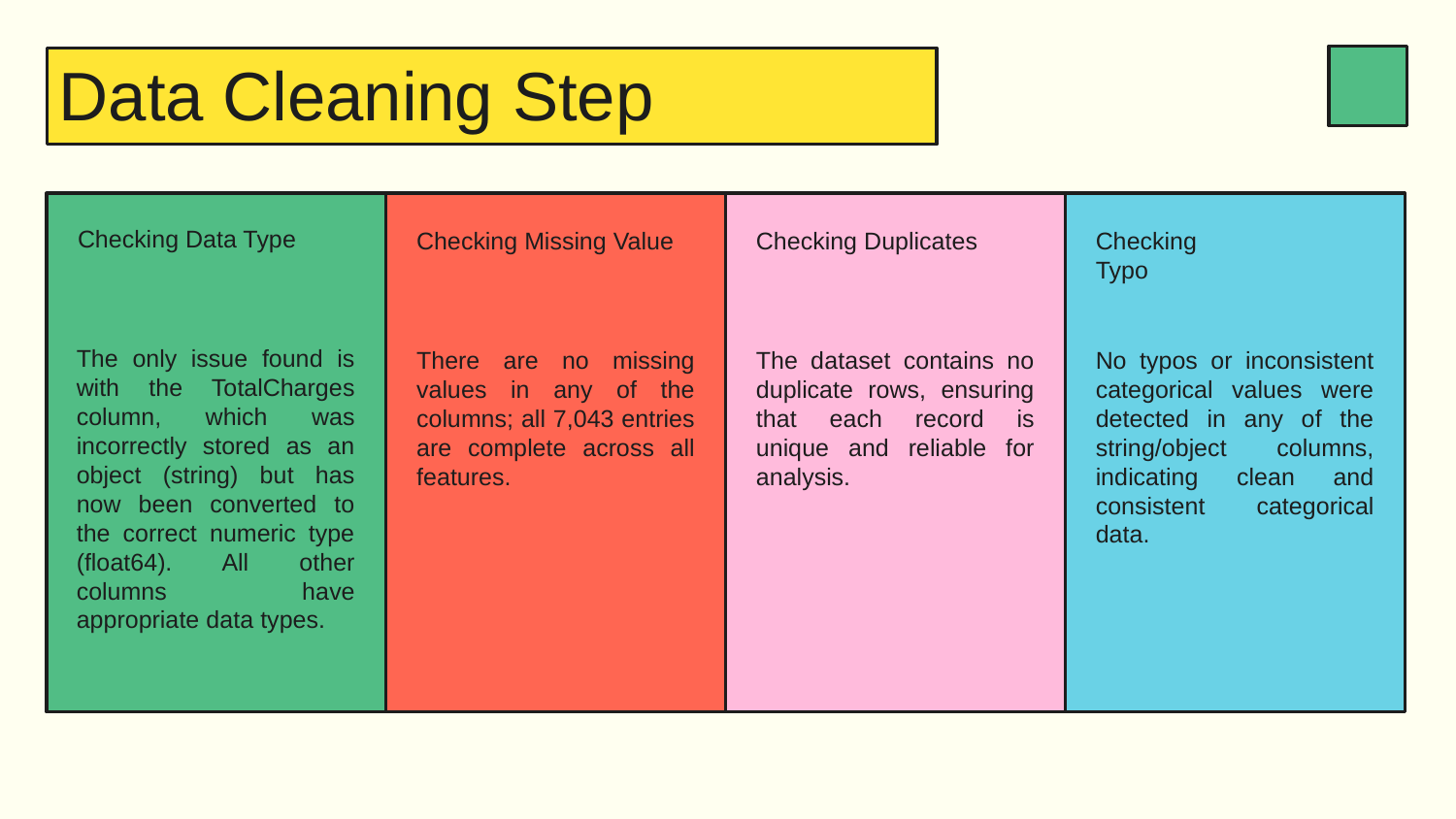

# Data Cleaning Step
Checking Data Type
Checking Missing Value
Checking Duplicates
Checking
Typo
The only issue found is with the TotalCharges column, which was incorrectly stored as an object (string) but has now been converted to the correct numeric type (float64). All other columns have appropriate data types.
There are no missing values in any of the columns; all 7,043 entries are complete across all features.
The dataset contains no duplicate rows, ensuring that each record is unique and reliable for analysis.
No typos or inconsistent categorical values were detected in any of the string/object columns, indicating clean and consistent categorical data.